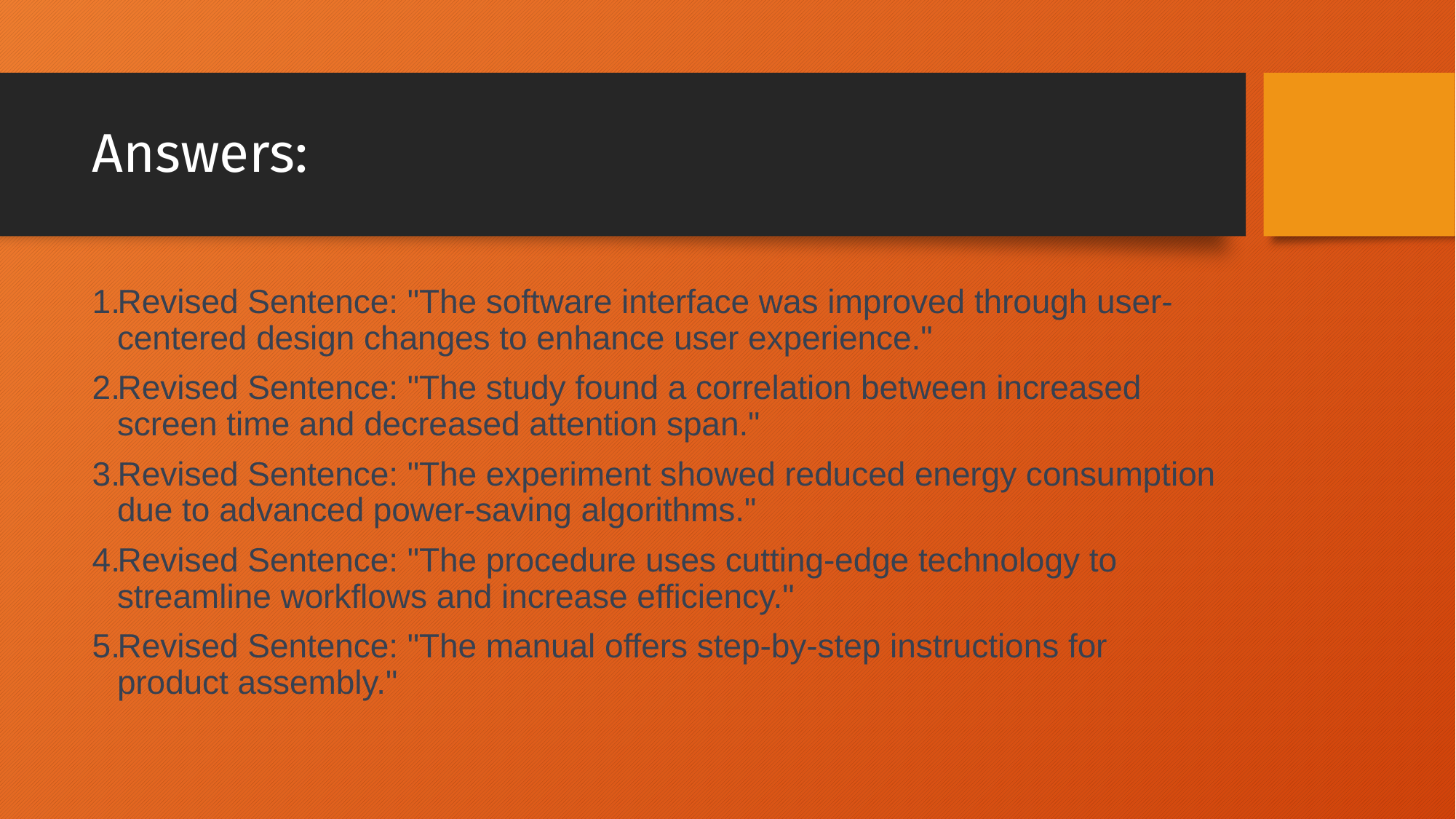

# Answers:
Revised Sentence: "The software interface was improved through user-centered design changes to enhance user experience."
Revised Sentence: "The study found a correlation between increased screen time and decreased attention span."
Revised Sentence: "The experiment showed reduced energy consumption due to advanced power-saving algorithms."
Revised Sentence: "The procedure uses cutting-edge technology to streamline workflows and increase efficiency."
Revised Sentence: "The manual offers step-by-step instructions for product assembly."